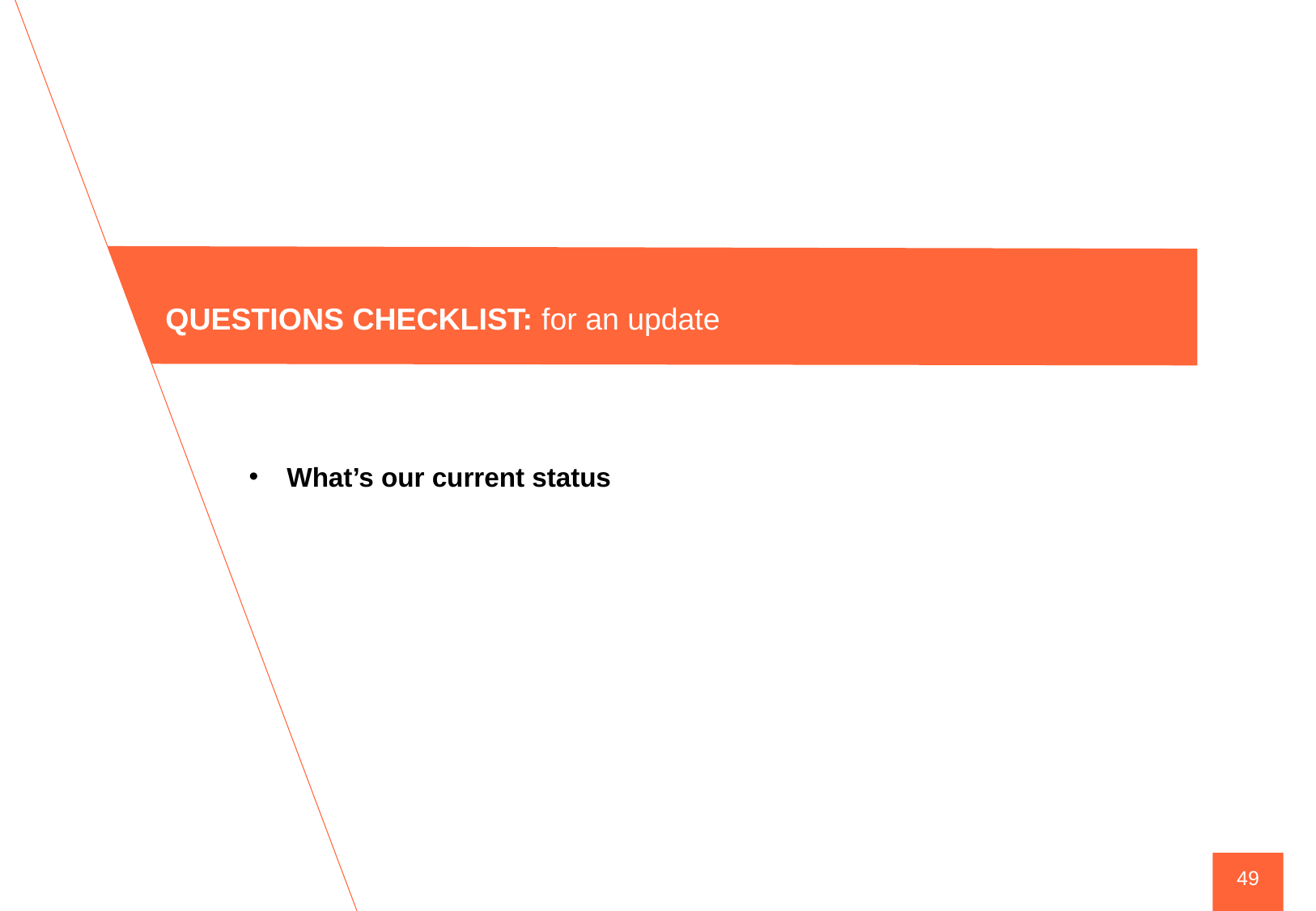

QUESTIONS CHECKLIST: for an update
What’s our current status